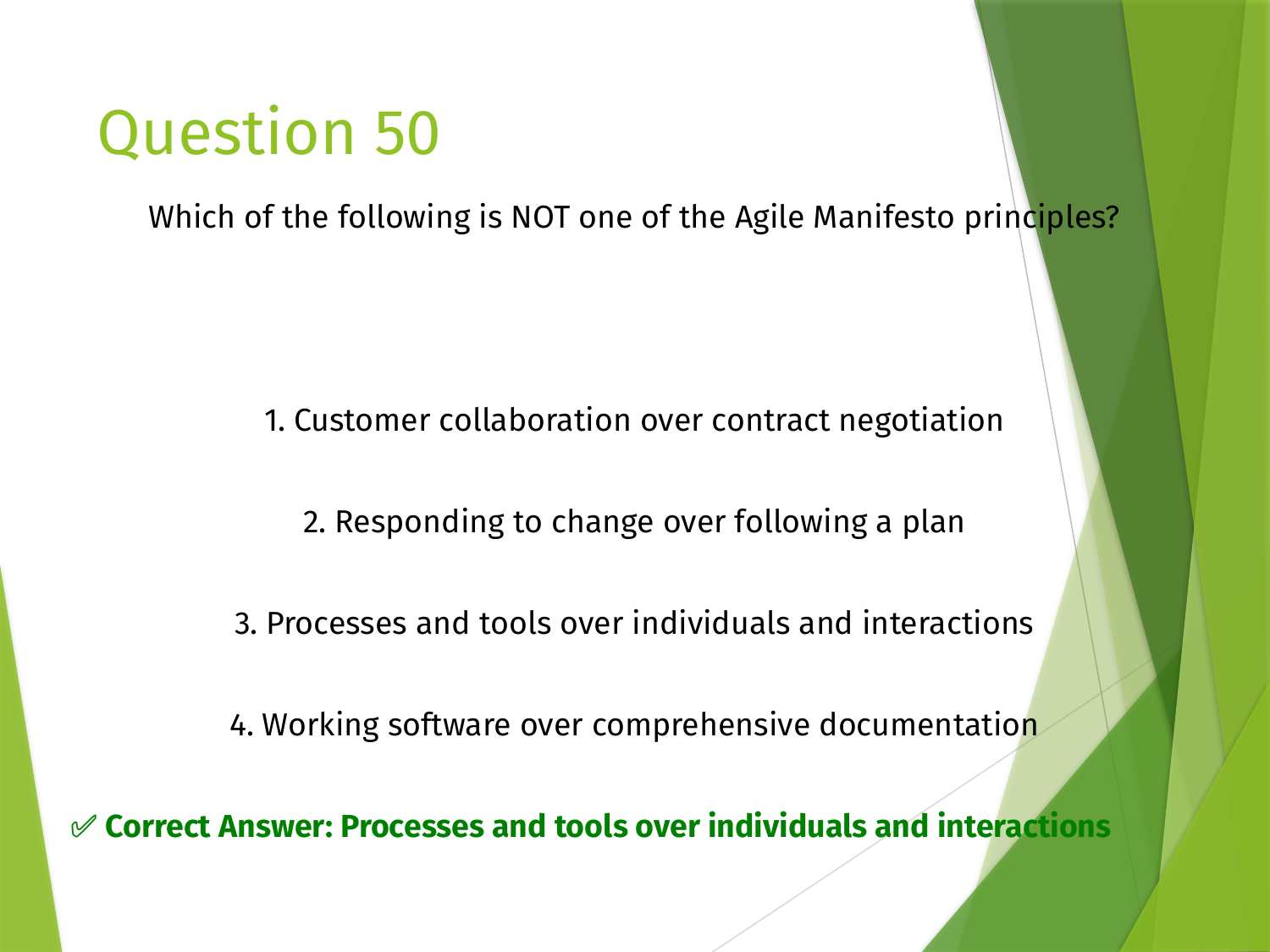

# Question 50
Which of the following is NOT one of the Agile Manifesto principles?

1. Customer collaboration over contract negotiation

2. Responding to change over following a plan

3. Processes and tools over individuals and interactions

4. Working software over comprehensive documentation

✅ Correct Answer: Processes and tools over individuals and interactions